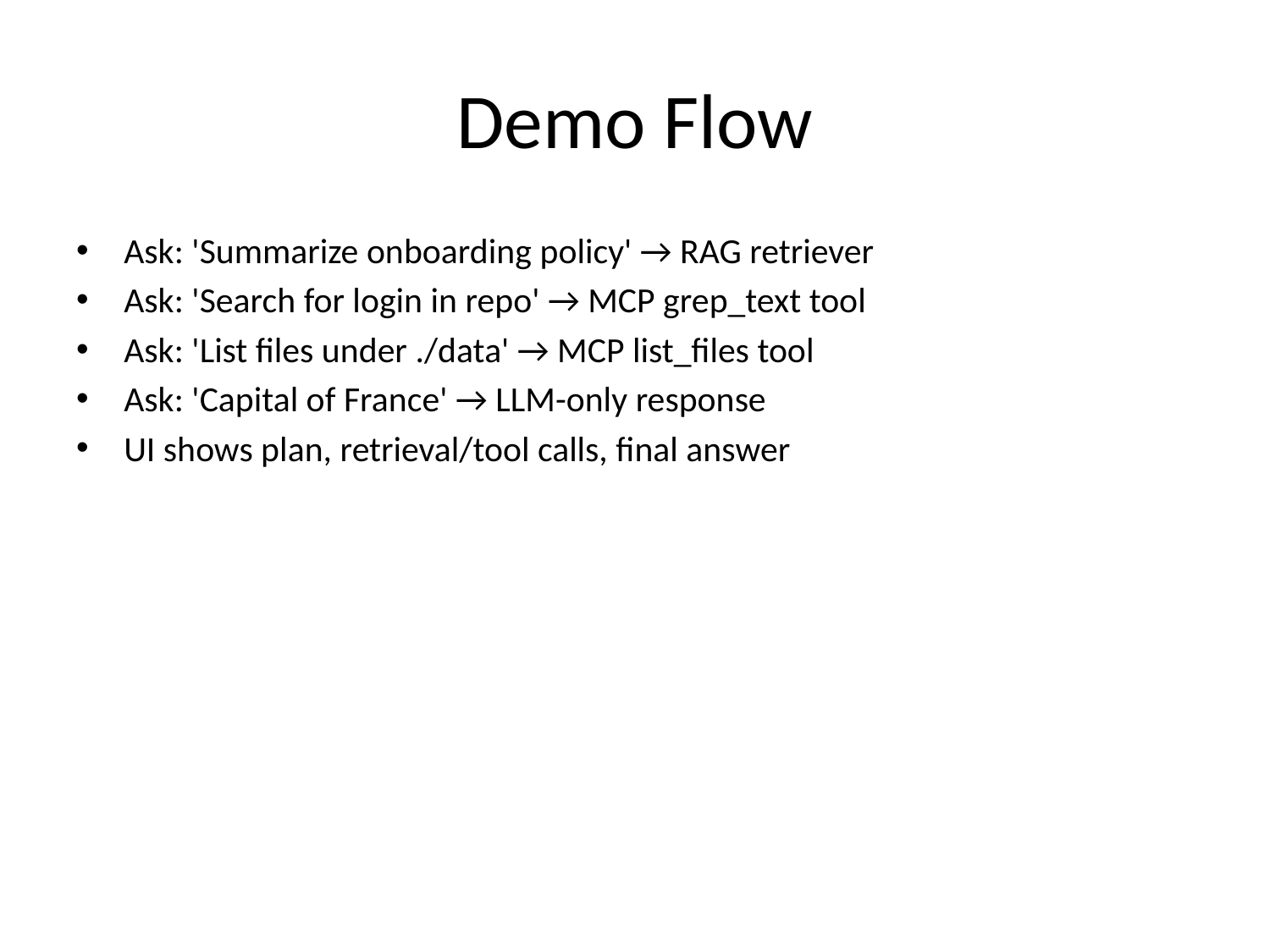

# Demo Flow
Ask: 'Summarize onboarding policy' → RAG retriever
Ask: 'Search for login in repo' → MCP grep_text tool
Ask: 'List files under ./data' → MCP list_files tool
Ask: 'Capital of France' → LLM-only response
UI shows plan, retrieval/tool calls, final answer